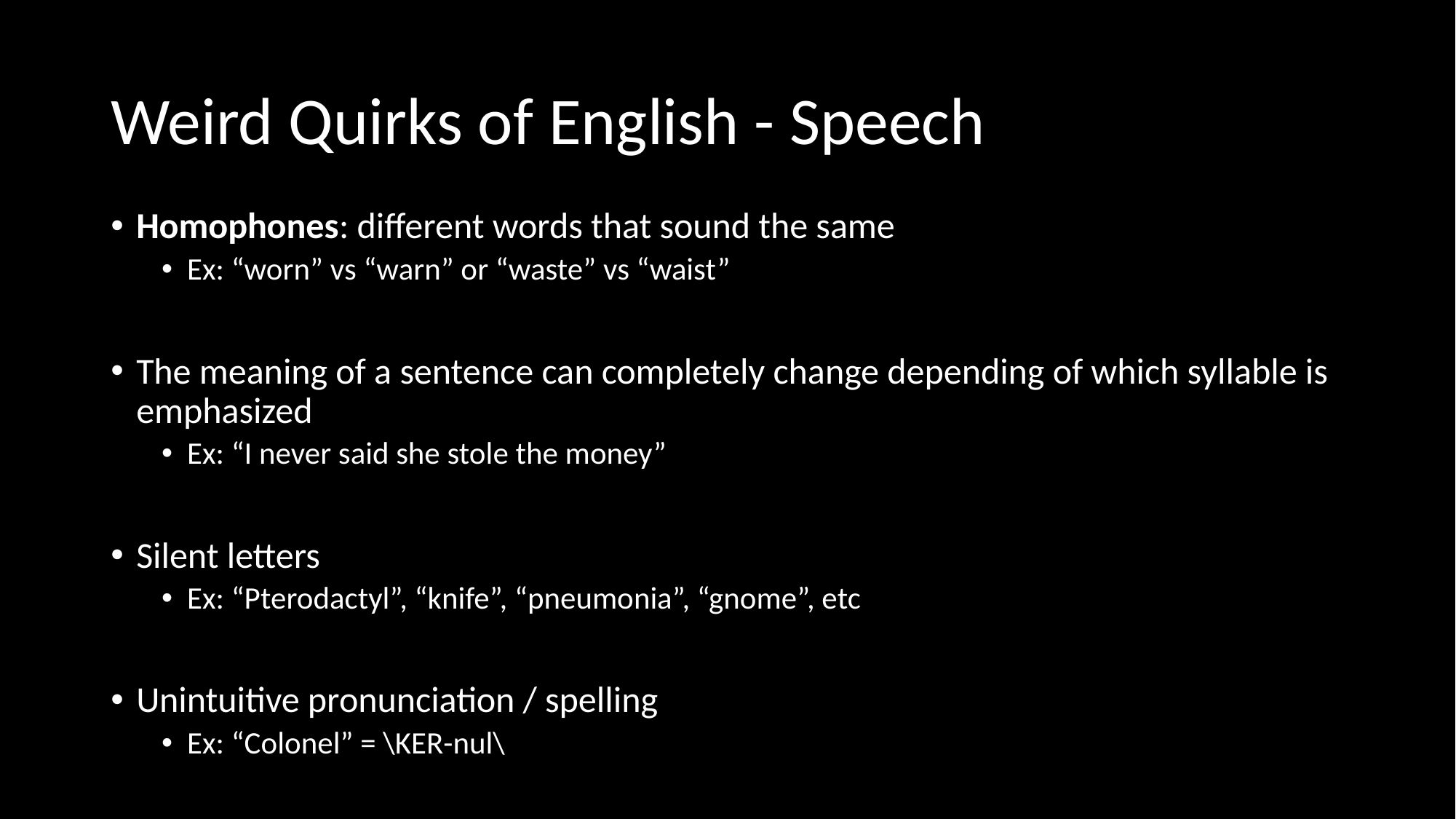

# Weird Quirks of English - Speech
Homophones: different words that sound the same
Ex: “worn” vs “warn” or “waste” vs “waist”

The meaning of a sentence can completely change depending of which syllable is emphasized
Ex: “I never said she stole the money”

Silent letters
Ex: “Pterodactyl”, “knife”, “pneumonia”, “gnome”, etc

Unintuitive pronunciation / spelling
Ex: “Colonel” = \KER-nul\